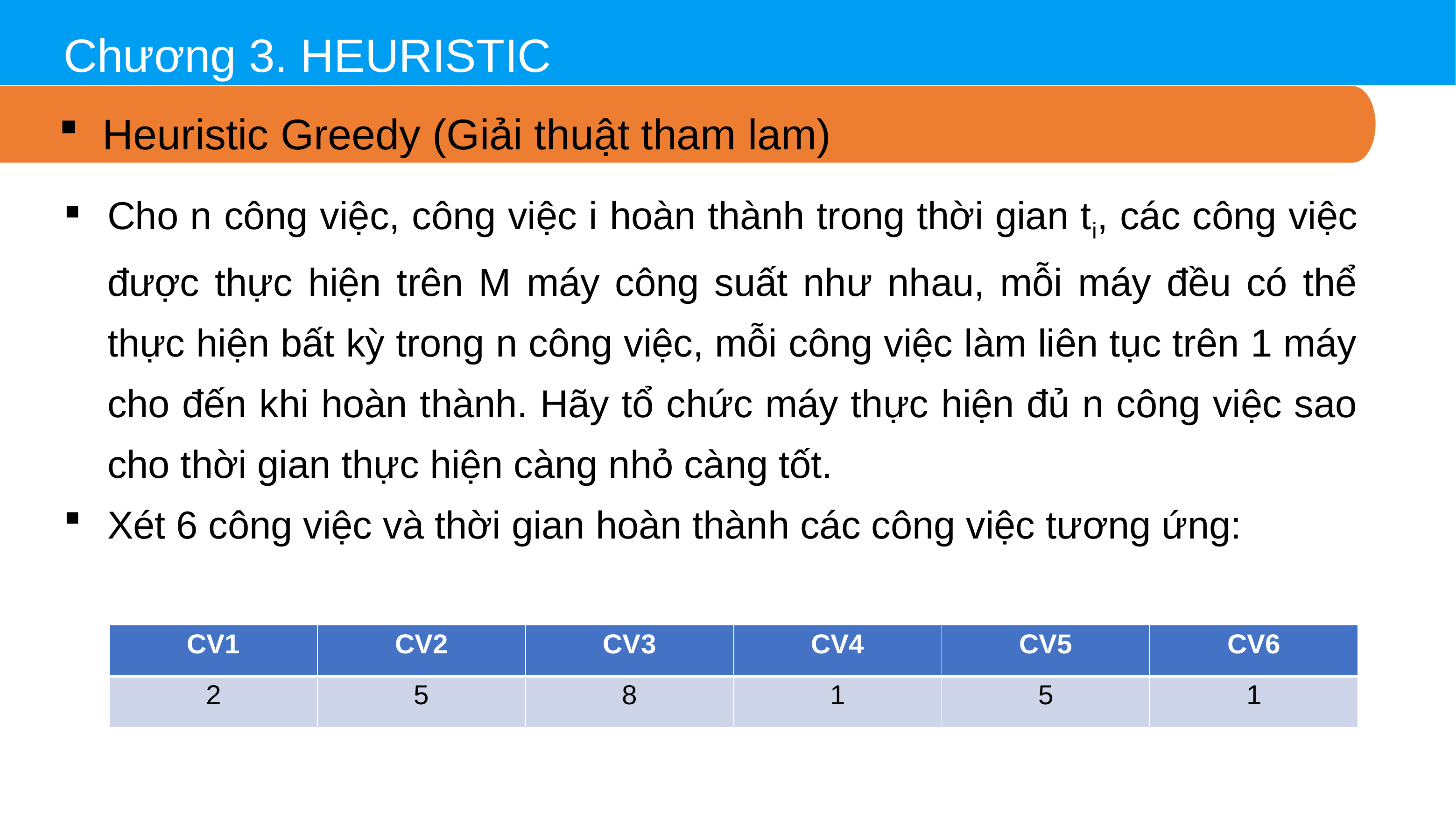

Chương 3. HEURISTIC

Heuristic Greedy (Giải thuật tham lam)
Cho n công việc, công việc i hoàn thành trong thời gian ti, các công việc được thực hiện trên M máy công suất như nhau, mỗi máy đều có thể thực hiện bất kỳ trong n công việc, mỗi công việc làm liên tục trên 1 máy cho đến khi hoàn thành. Hãy tổ chức máy thực hiện đủ n công việc sao cho thời gian thực hiện càng nhỏ càng tốt.
Xét 6 công việc và thời gian hoàn thành các công việc tương ứng:
| CV1 | CV2 | CV3 | CV4 | CV5 | CV6 |
| --- | --- | --- | --- | --- | --- |
| 2 | 5 | 8 | 1 | 5 | 1 |